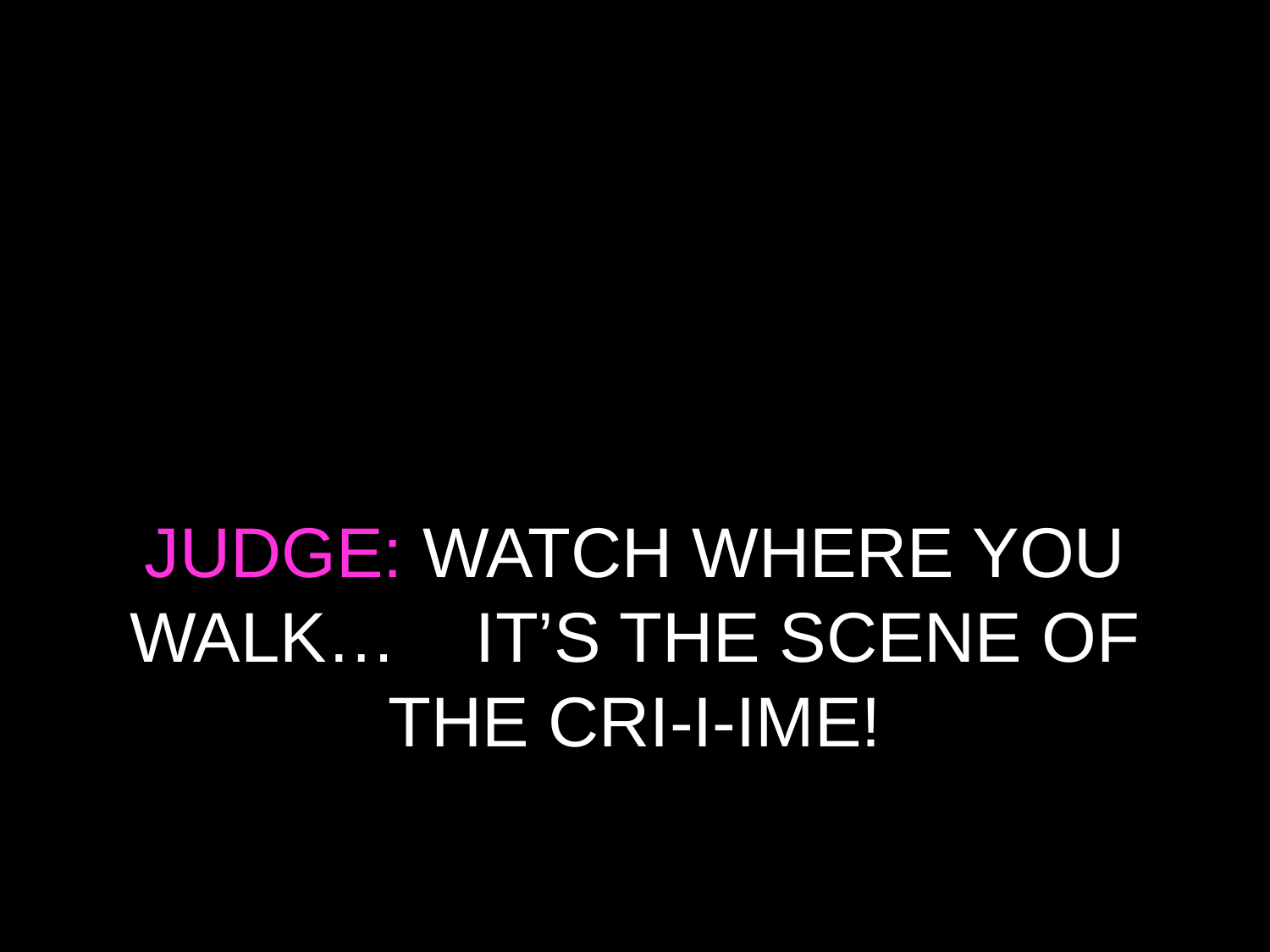

# JUDGE: WATCH WHERE YOU WALK…    IT’S THE SCENE OF THE CRI-I-IME!